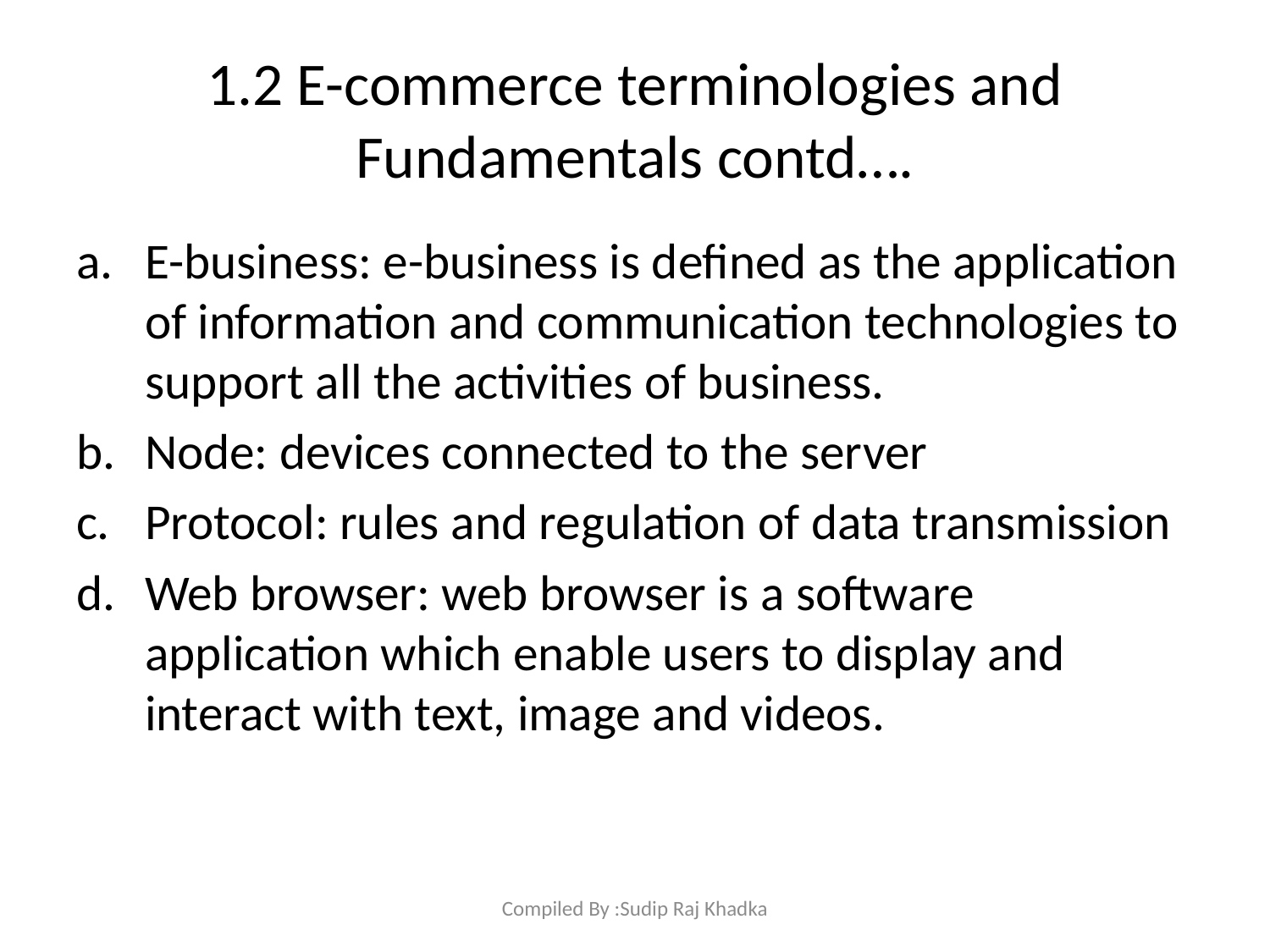

# 1.2 E-commerce terminologies and Fundamentals contd….
E-business: e-business is defined as the application of information and communication technologies to support all the activities of business.
Node: devices connected to the server
Protocol: rules and regulation of data transmission
Web browser: web browser is a software application which enable users to display and interact with text, image and videos.
Compiled By :Sudip Raj Khadka